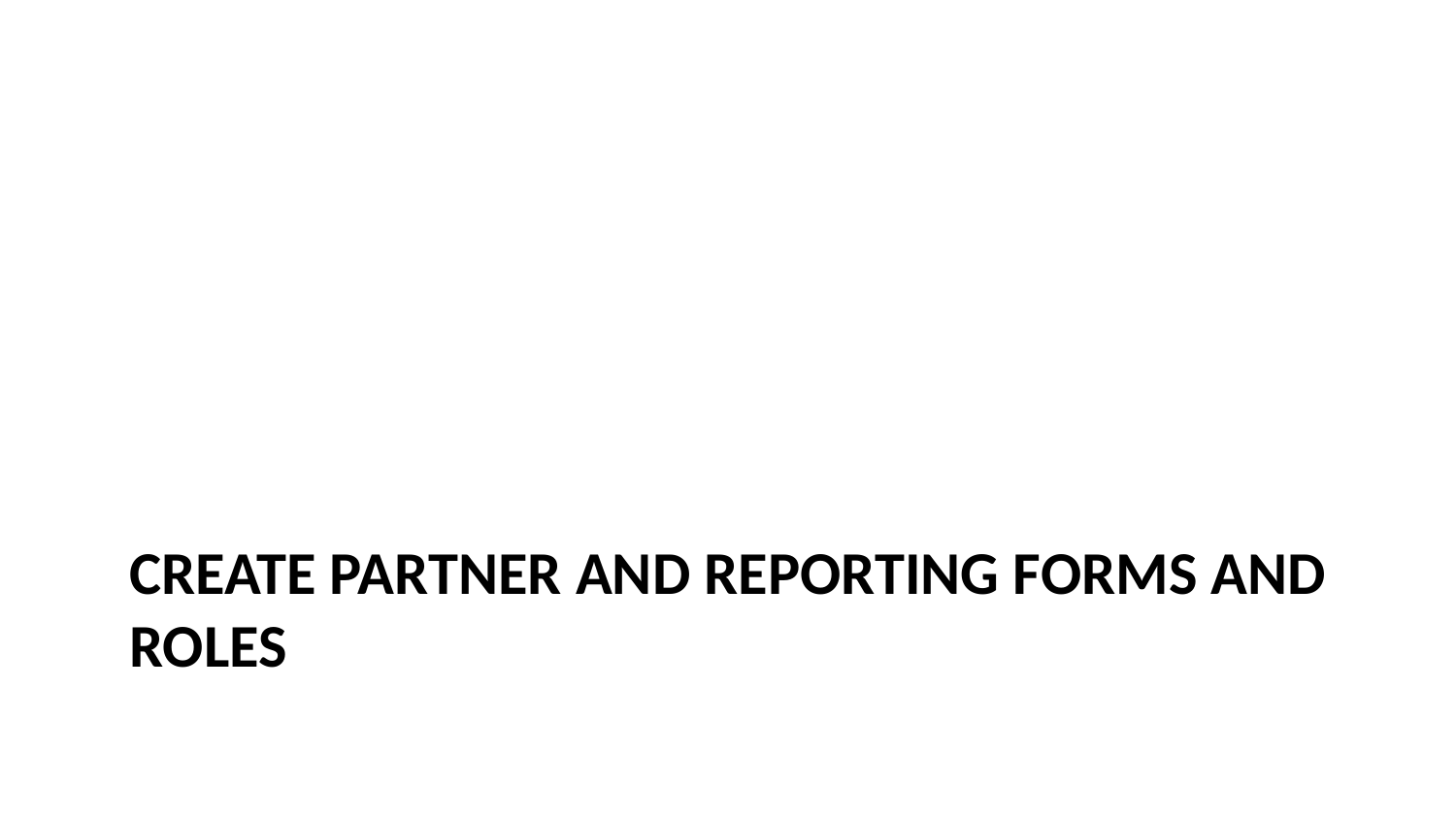

# Create Partner and Reporting forms and roles